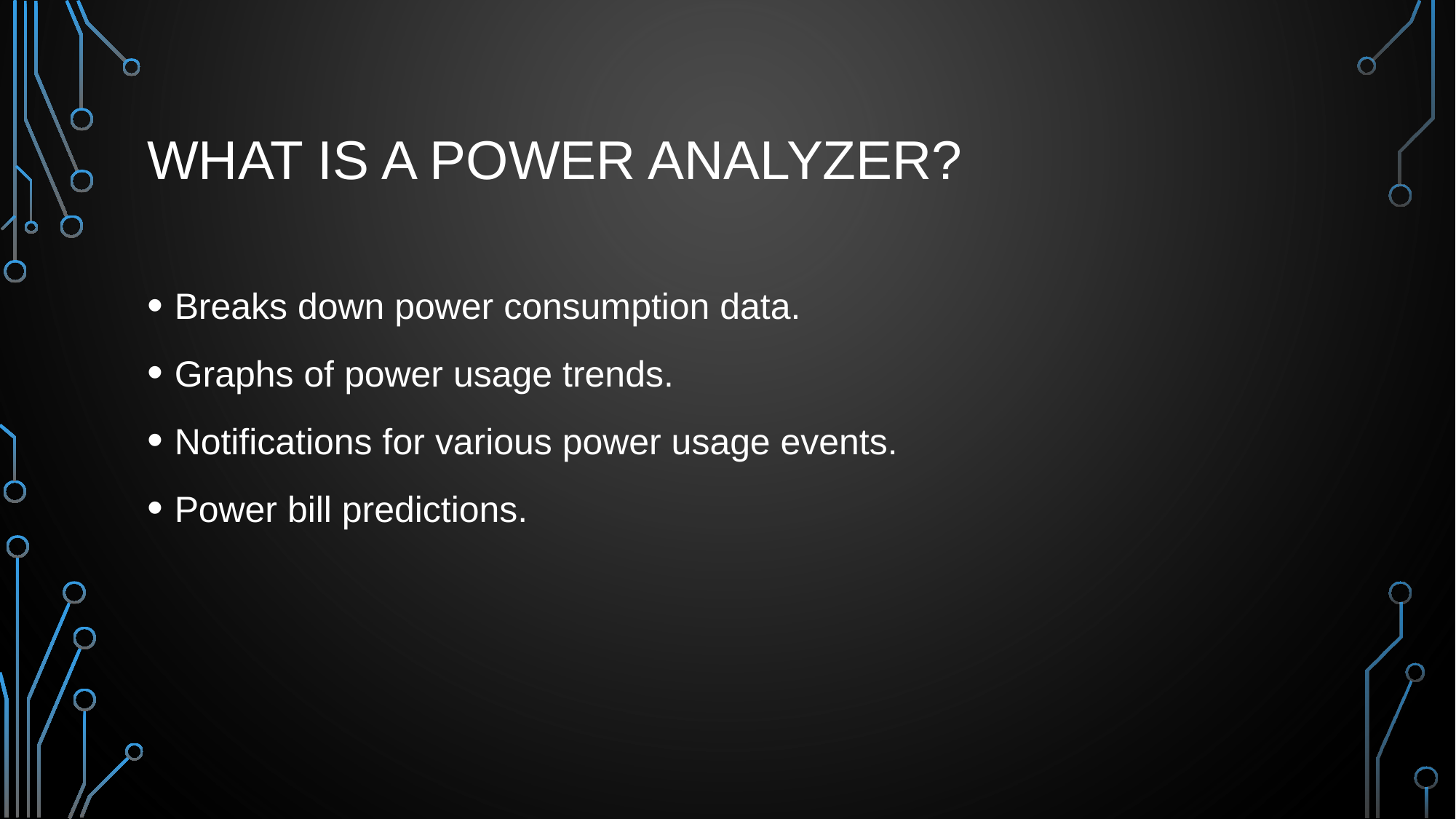

# What is a power analyzer?
Breaks down power consumption data.
Graphs of power usage trends.
Notifications for various power usage events.
Power bill predictions.